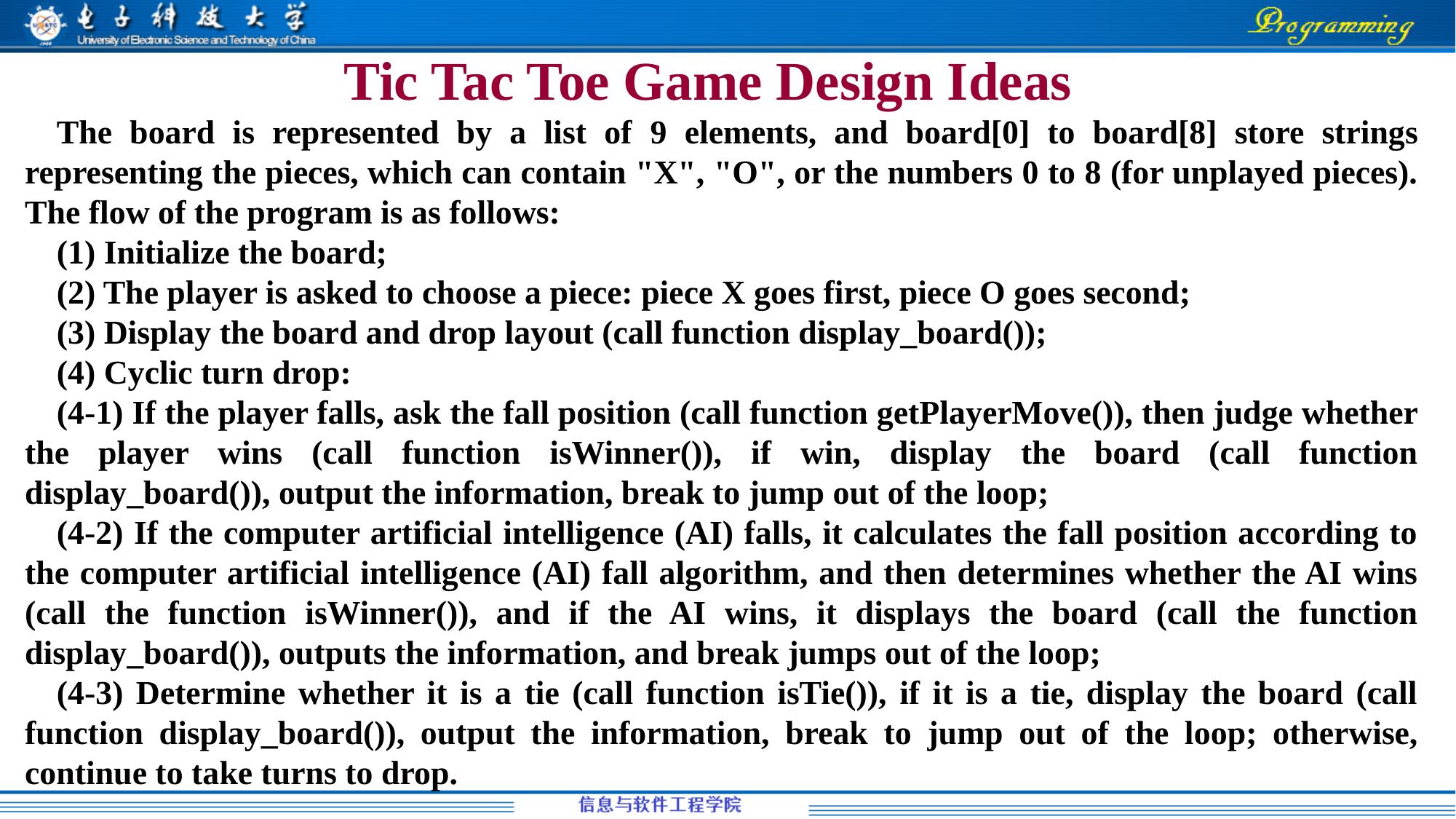

# Tic Tac Toe Game Design Ideas
The board is represented by a list of 9 elements, and board[0] to board[8] store strings representing the pieces, which can contain "X", "O", or the numbers 0 to 8 (for unplayed pieces). The flow of the program is as follows:
(1) Initialize the board;
(2) The player is asked to choose a piece: piece X goes first, piece O goes second;
(3) Display the board and drop layout (call function display_board());
(4) Cyclic turn drop:
(4-1) If the player falls, ask the fall position (call function getPlayerMove()), then judge whether the player wins (call function isWinner()), if win, display the board (call function display_board()), output the information, break to jump out of the loop;
(4-2) If the computer artificial intelligence (AI) falls, it calculates the fall position according to the computer artificial intelligence (AI) fall algorithm, and then determines whether the AI wins (call the function isWinner()), and if the AI wins, it displays the board (call the function display_board()), outputs the information, and break jumps out of the loop;
(4-3) Determine whether it is a tie (call function isTie()), if it is a tie, display the board (call function display_board()), output the information, break to jump out of the loop; otherwise, continue to take turns to drop.